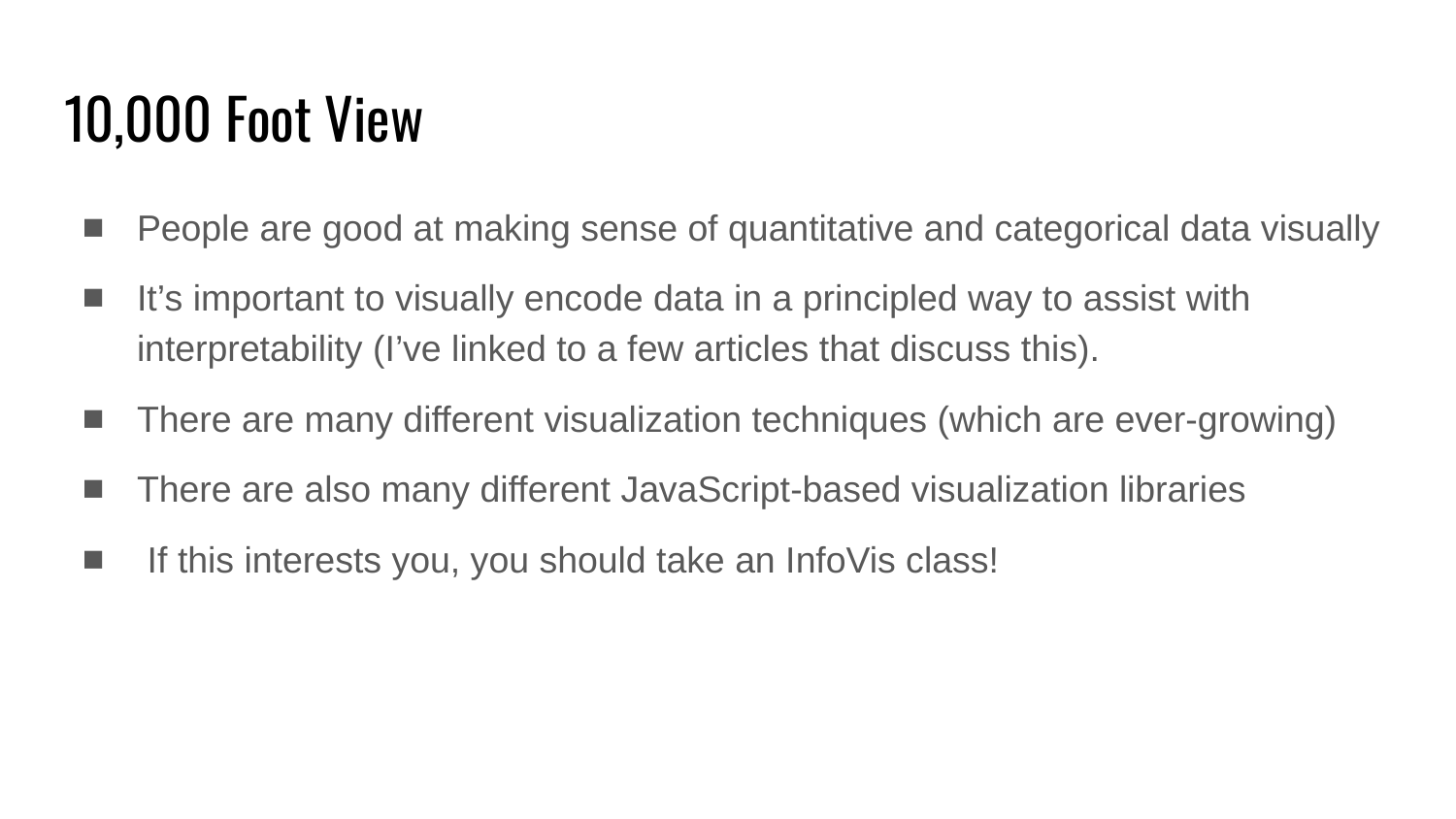

# 10,000 Foot View
People are good at making sense of quantitative and categorical data visually
It’s important to visually encode data in a principled way to assist with interpretability (I’ve linked to a few articles that discuss this).
There are many different visualization techniques (which are ever-growing)
There are also many different JavaScript-based visualization libraries
 If this interests you, you should take an InfoVis class!